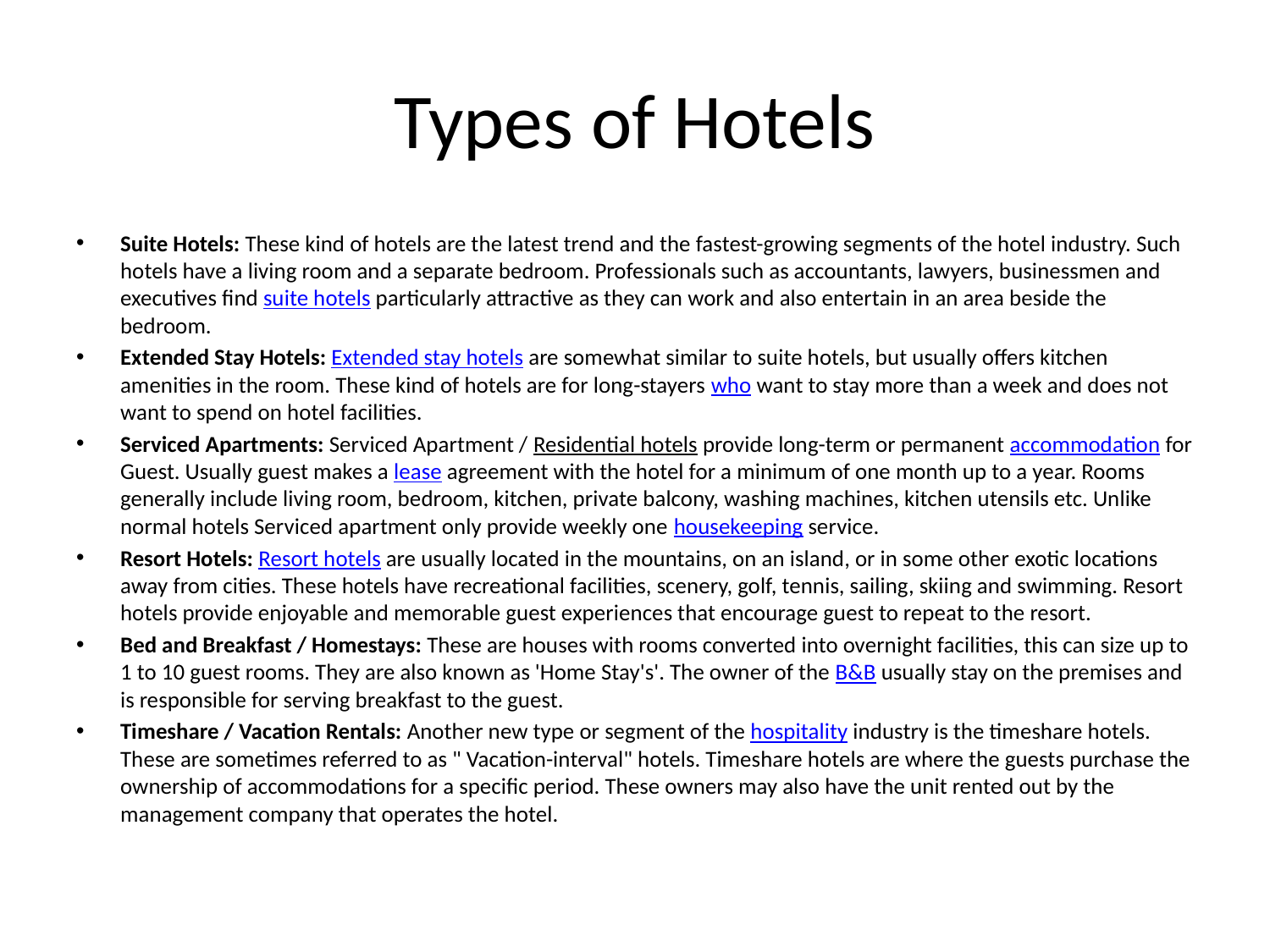

# Types of Hotels
Suite Hotels: These kind of hotels are the latest trend and the fastest-growing segments of the hotel industry. Such hotels have a living room and a separate bedroom. Professionals such as accountants, lawyers, businessmen and executives find suite hotels particularly attractive as they can work and also entertain in an area beside the bedroom.
Extended Stay Hotels: Extended stay hotels are somewhat similar to suite hotels, but usually offers kitchen amenities in the room. These kind of hotels are for long-stayers who want to stay more than a week and does not want to spend on hotel facilities.
Serviced Apartments: Serviced Apartment / Residential hotels provide long-term or permanent accommodation for Guest. Usually guest makes a lease agreement with the hotel for a minimum of one month up to a year. Rooms generally include living room, bedroom, kitchen, private balcony, washing machines, kitchen utensils etc. Unlike normal hotels Serviced apartment only provide weekly one housekeeping service.
Resort Hotels: Resort hotels are usually located in the mountains, on an island, or in some other exotic locations away from cities. These hotels have recreational facilities, scenery, golf, tennis, sailing, skiing and swimming. Resort hotels provide enjoyable and memorable guest experiences that encourage guest to repeat to the resort.
Bed and Breakfast / Homestays: These are houses with rooms converted into overnight facilities, this can size up to 1 to 10 guest rooms. They are also known as 'Home Stay's'. The owner of the B&B usually stay on the premises and is responsible for serving breakfast to the guest.
Timeshare / Vacation Rentals: Another new type or segment of the hospitality industry is the timeshare hotels. These are sometimes referred to as " Vacation-interval" hotels. Timeshare hotels are where the guests purchase the ownership of accommodations for a specific period. These owners may also have the unit rented out by the management company that operates the hotel.